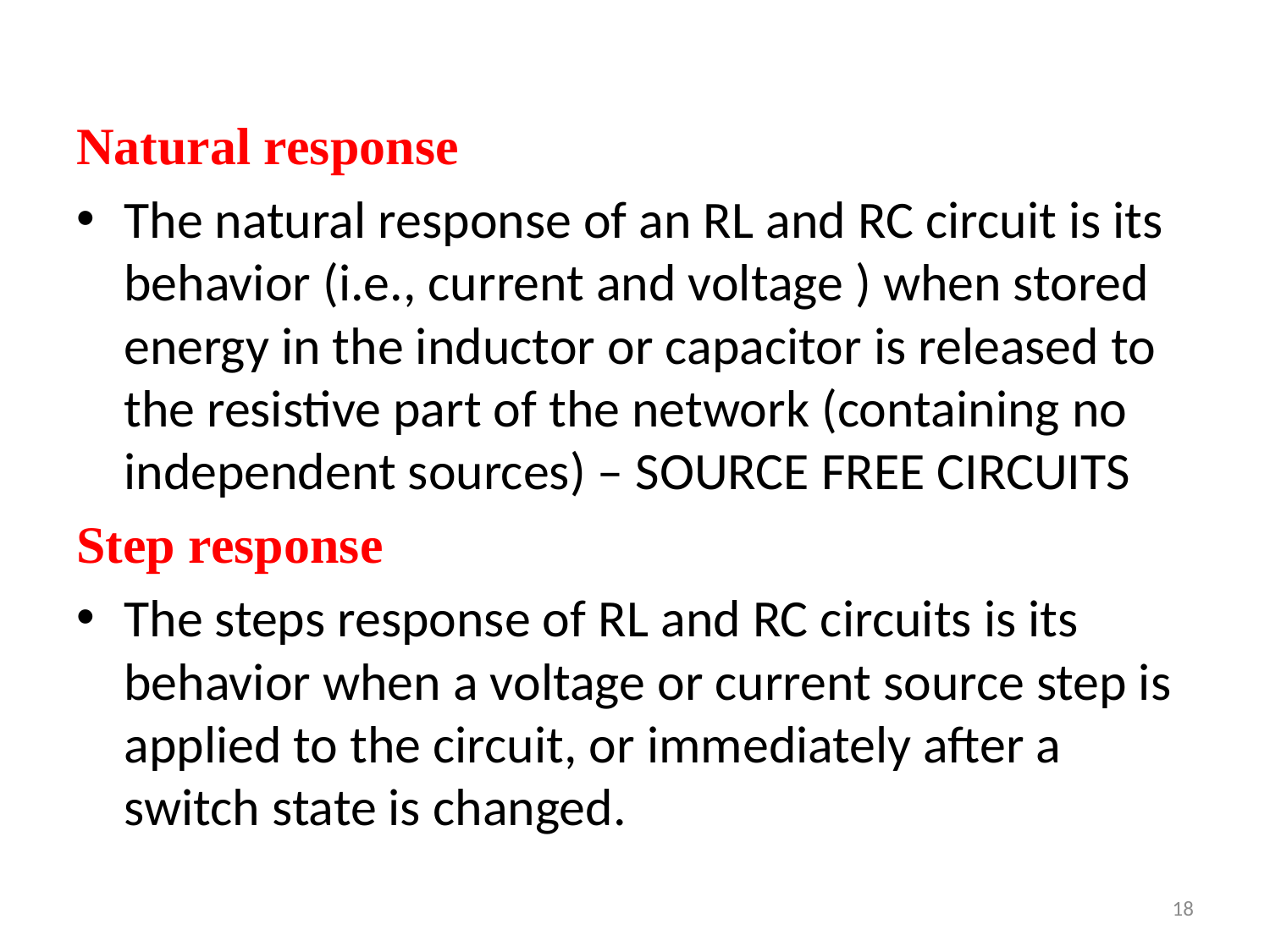

Natural response
The natural response of an RL and RC circuit is its behavior (i.e., current and voltage ) when stored energy in the inductor or capacitor is released to the resistive part of the network (containing no independent sources) – SOURCE FREE CIRCUITS
Step response
The steps response of RL and RC circuits is its behavior when a voltage or current source step is applied to the circuit, or immediately after a switch state is changed.
18